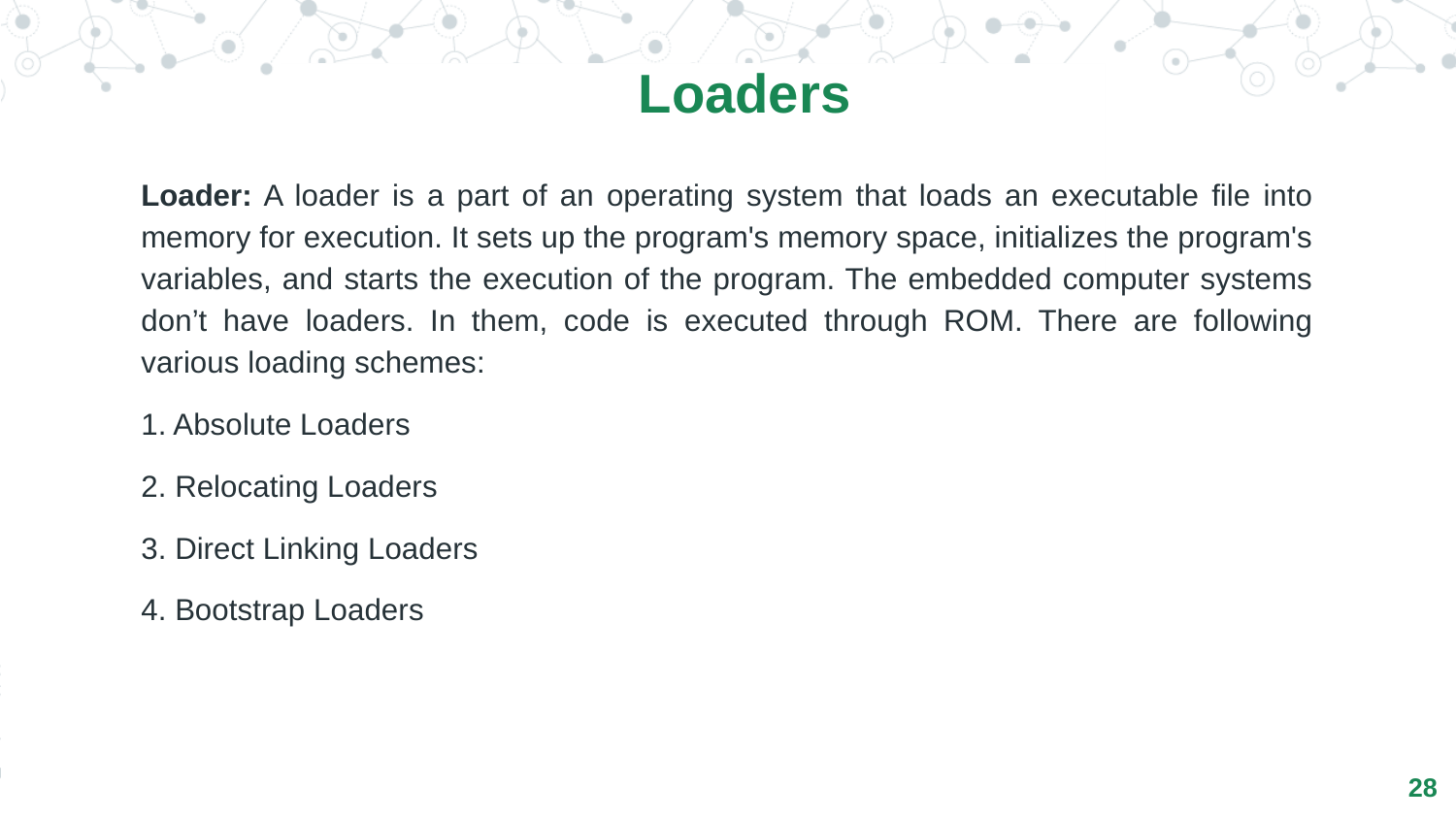

Loaders

Loader: A loader is a part of an operating system that loads an executable file into memory for execution. It sets up the program's memory space, initializes the program's variables, and starts the execution of the program. The embedded computer systems don’t have loaders. In them, code is executed through ROM. There are following various loading schemes:
1. Absolute Loaders
2. Relocating Loaders
3. Direct Linking Loaders
4. Bootstrap Loaders

28